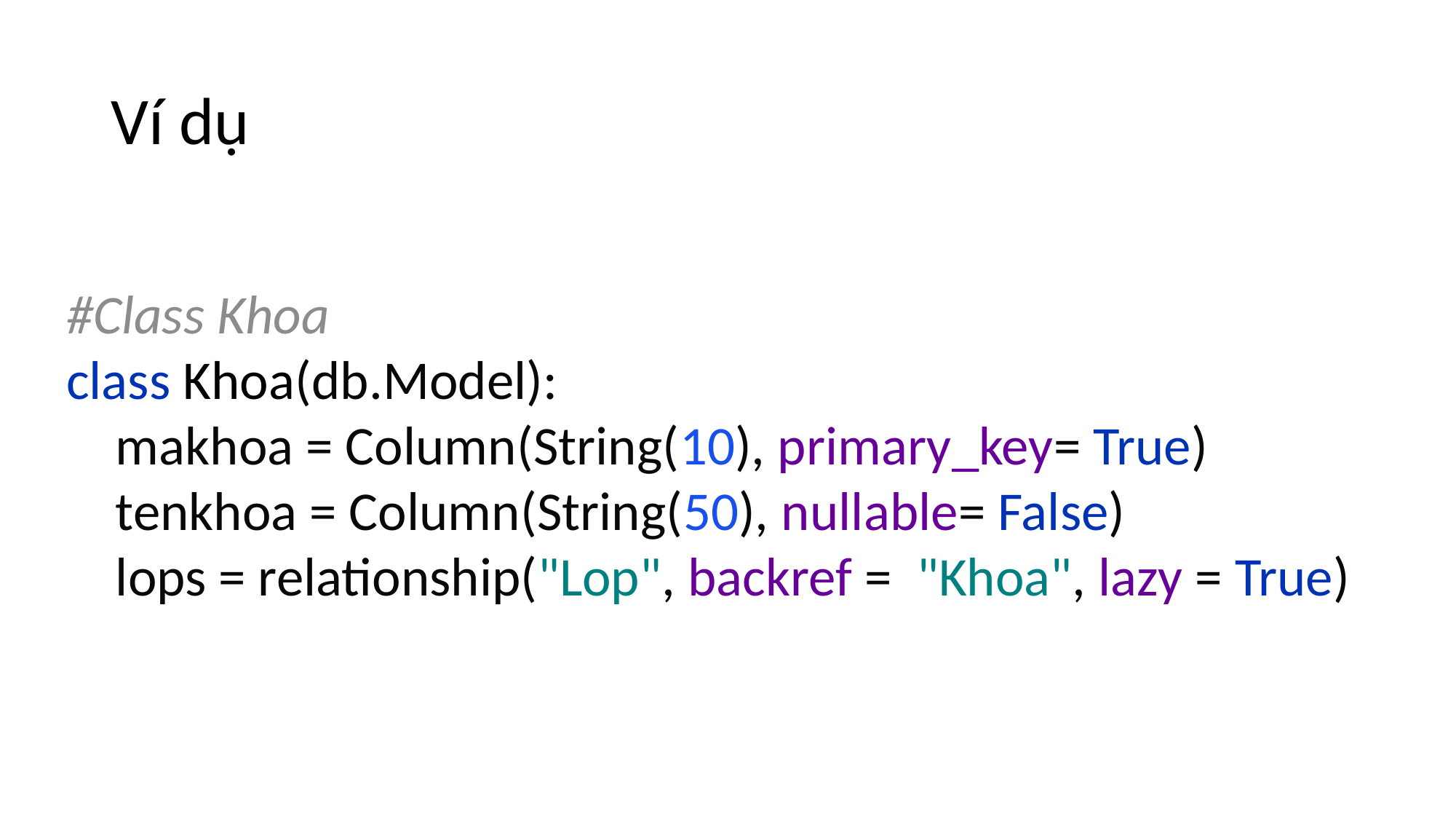

# Ví dụ
#Class Khoa
class Khoa(db.Model):
    makhoa = Column(String(10), primary_key= True)
    tenkhoa = Column(String(50), nullable= False)
    lops = relationship("Lop", backref =  "Khoa", lazy = True)